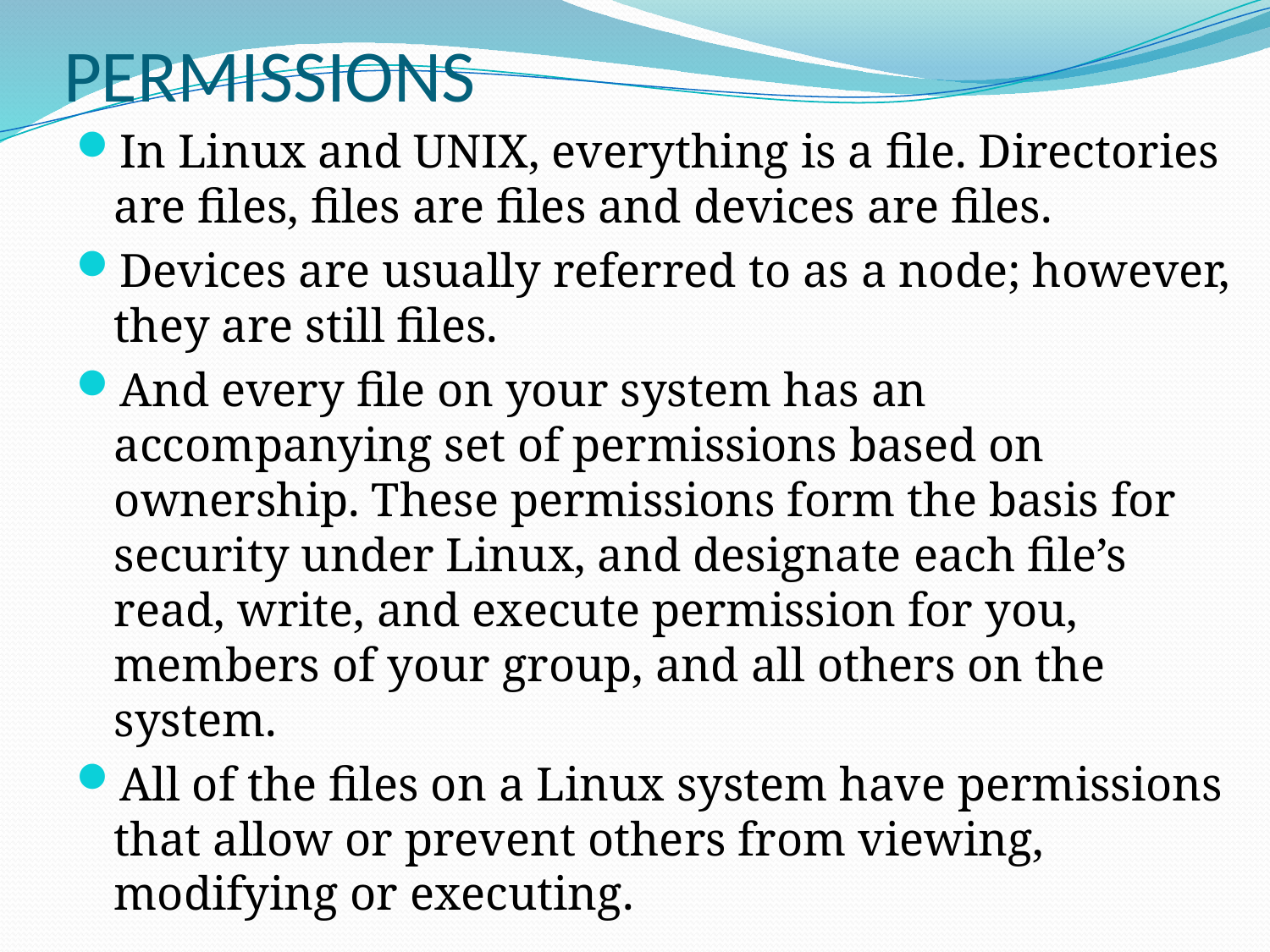

# PERMISSIONS
In Linux and UNIX, everything is a file. Directories are files, files are files and devices are files.
Devices are usually referred to as a node; however, they are still files.
And every file on your system has an accompanying set of permissions based on ownership. These permissions form the basis for security under Linux, and designate each file’s read, write, and execute permission for you, members of your group, and all others on the system.
All of the files on a Linux system have permissions that allow or prevent others from viewing, modifying or executing.